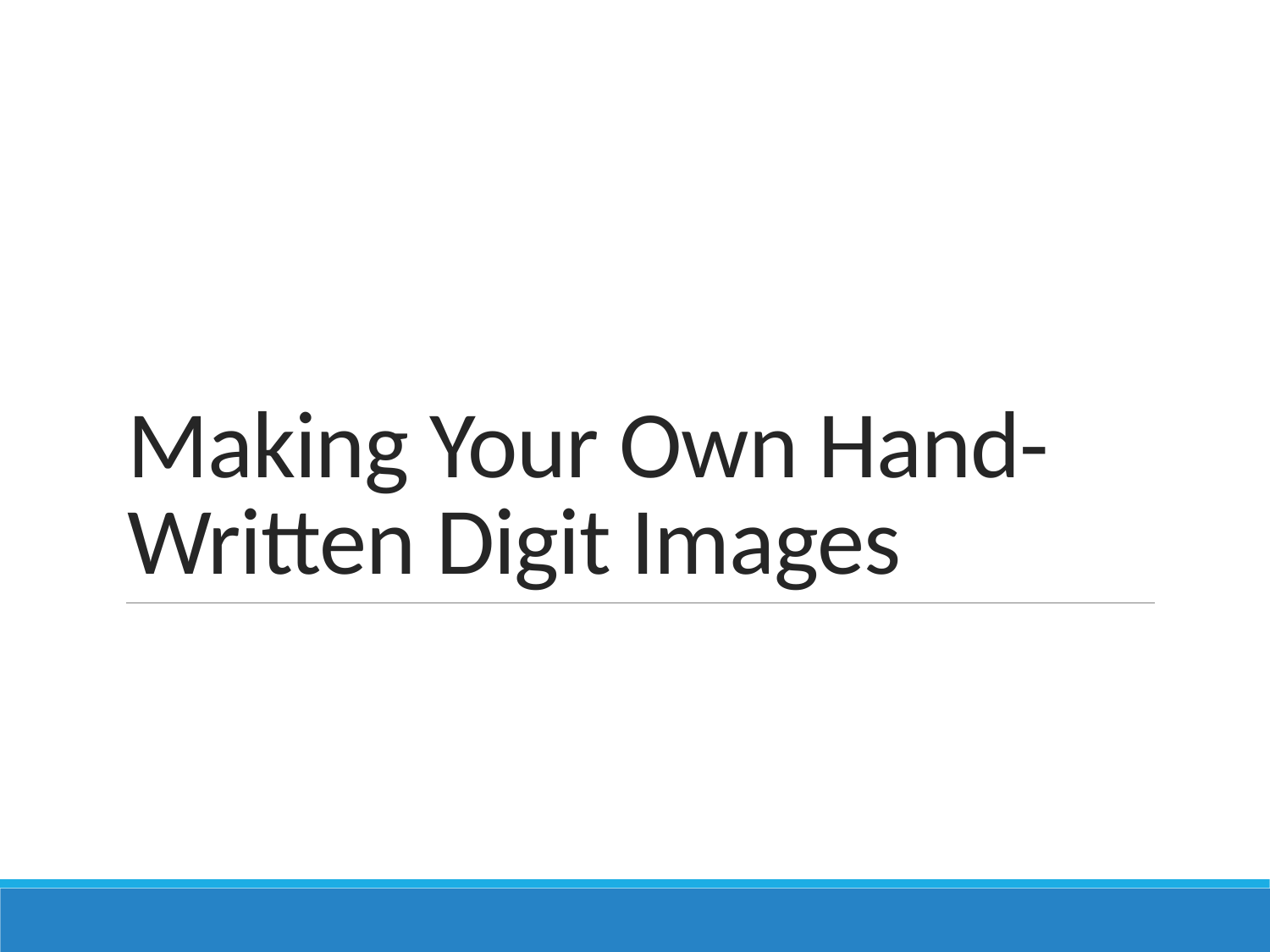

# Making Your Own Hand-Written Digit Images